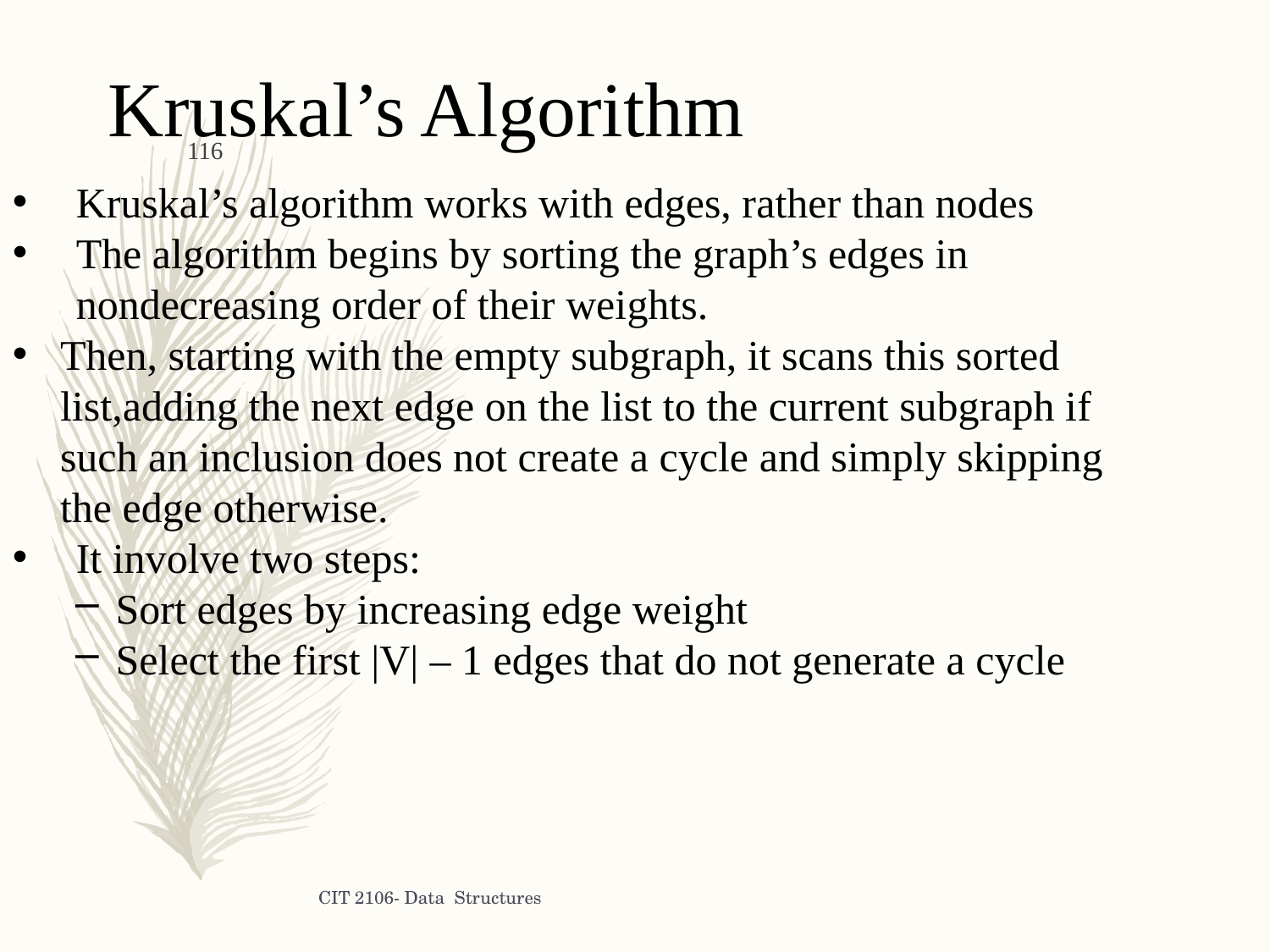

Kruskal’s Algorithm
116
Kruskal’s algorithm works with edges, rather than nodes
The algorithm begins by sorting the graph’s edges in nondecreasing order of their weights.
Then, starting with the empty subgraph, it scans this sorted list,adding the next edge on the list to the current subgraph if such an inclusion does not create a cycle and simply skipping the edge otherwise.
It involve two steps:
Sort edges by increasing edge weight
Select the first |V| – 1 edges that do not generate a cycle

CIT 2106- Data  Structures